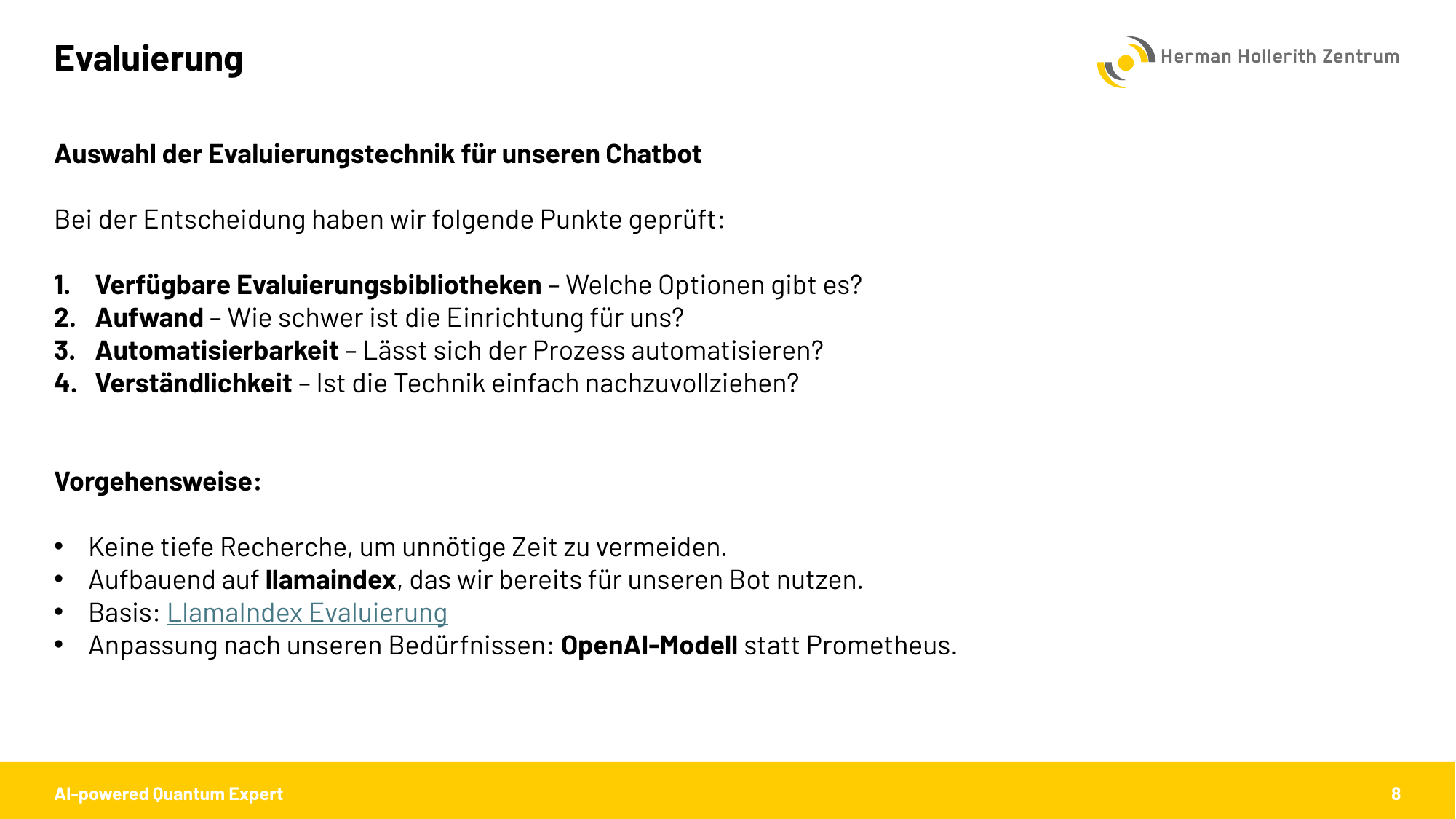

# Evaluierung
Auswahl der Evaluierungstechnik für unseren Chatbot

Bei der Entscheidung haben wir folgende Punkte geprüft:

Verfügbare Evaluierungsbibliotheken – Welche Optionen gibt es?
Aufwand – Wie schwer ist die Einrichtung für uns?
Automatisierbarkeit – Lässt sich der Prozess automatisieren?
Verständlichkeit – Ist die Technik einfach nachzuvollziehen?

Vorgehensweise:

Keine tiefe Recherche, um unnötige Zeit zu vermeiden.
Aufbauend auf llamaindex, das wir bereits für unseren Bot nutzen.
Basis: LlamaIndex Evaluierung
Anpassung nach unseren Bedürfnissen: OpenAI-Modell statt Prometheus.
AI-powered Quantum Expert
8